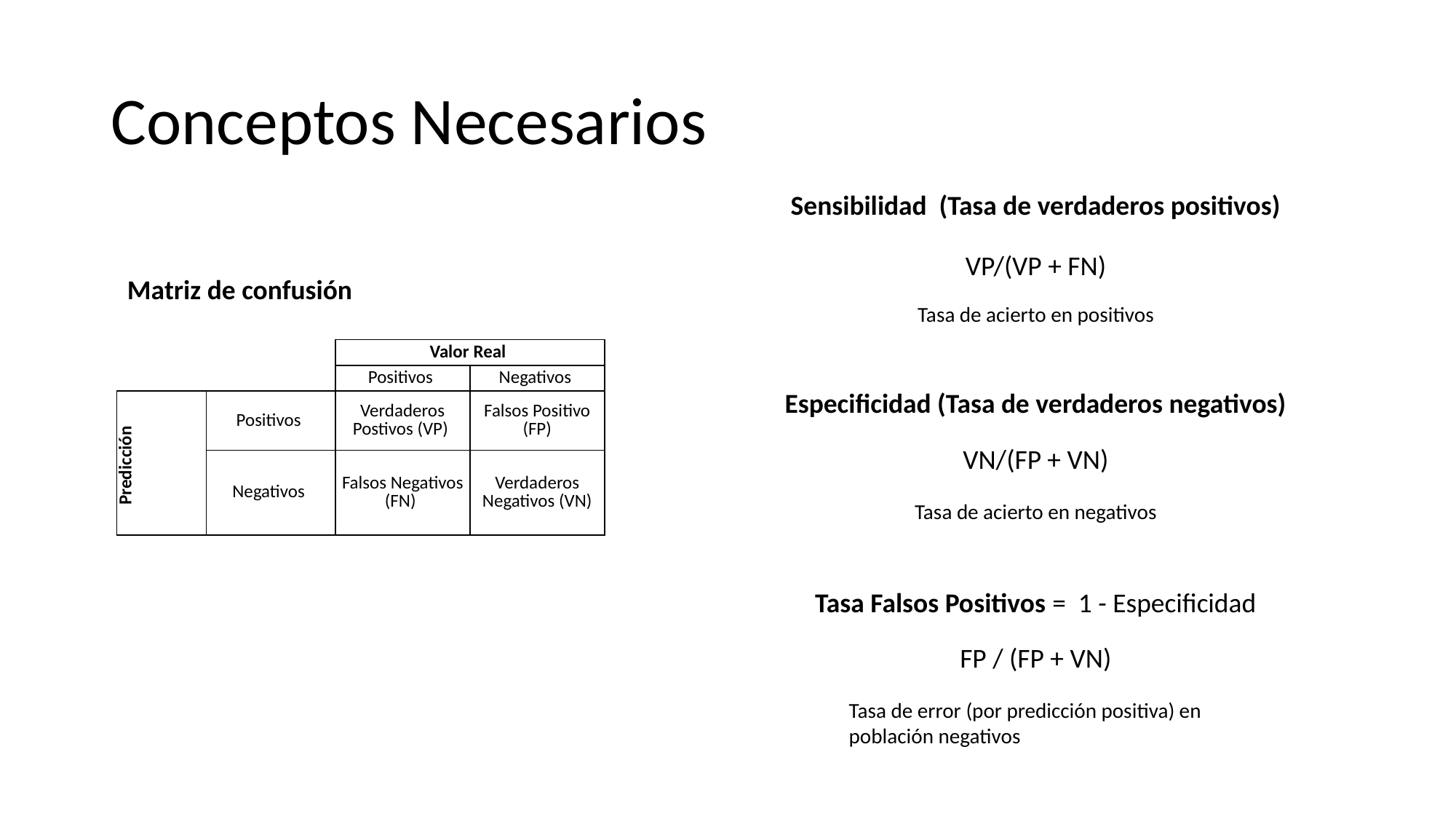

# Conceptos Necesarios
Sensibilidad  (Tasa de verdaderos positivos)
VP/(VP + FN)
Matriz de confusión
Tasa de acierto en positivos
|  |  | Valor Real |  |
| --- | --- | --- | --- |
|  |  | Positivos | Negativos |
| Predicción | Positivos | Verdaderos Postivos (VP) | Falsos Positivo (FP) |
|  | Negativos | Falsos Negativos (FN) | Verdaderos Negativos (VN) |
Especificidad (Tasa de verdaderos negativos)
VN/(FP + VN)
Tasa de acierto en negativos
Tasa Falsos Positivos =  1 - Especificidad
FP / (FP + VN)
Tasa de error (por predicción positiva) en población negativos